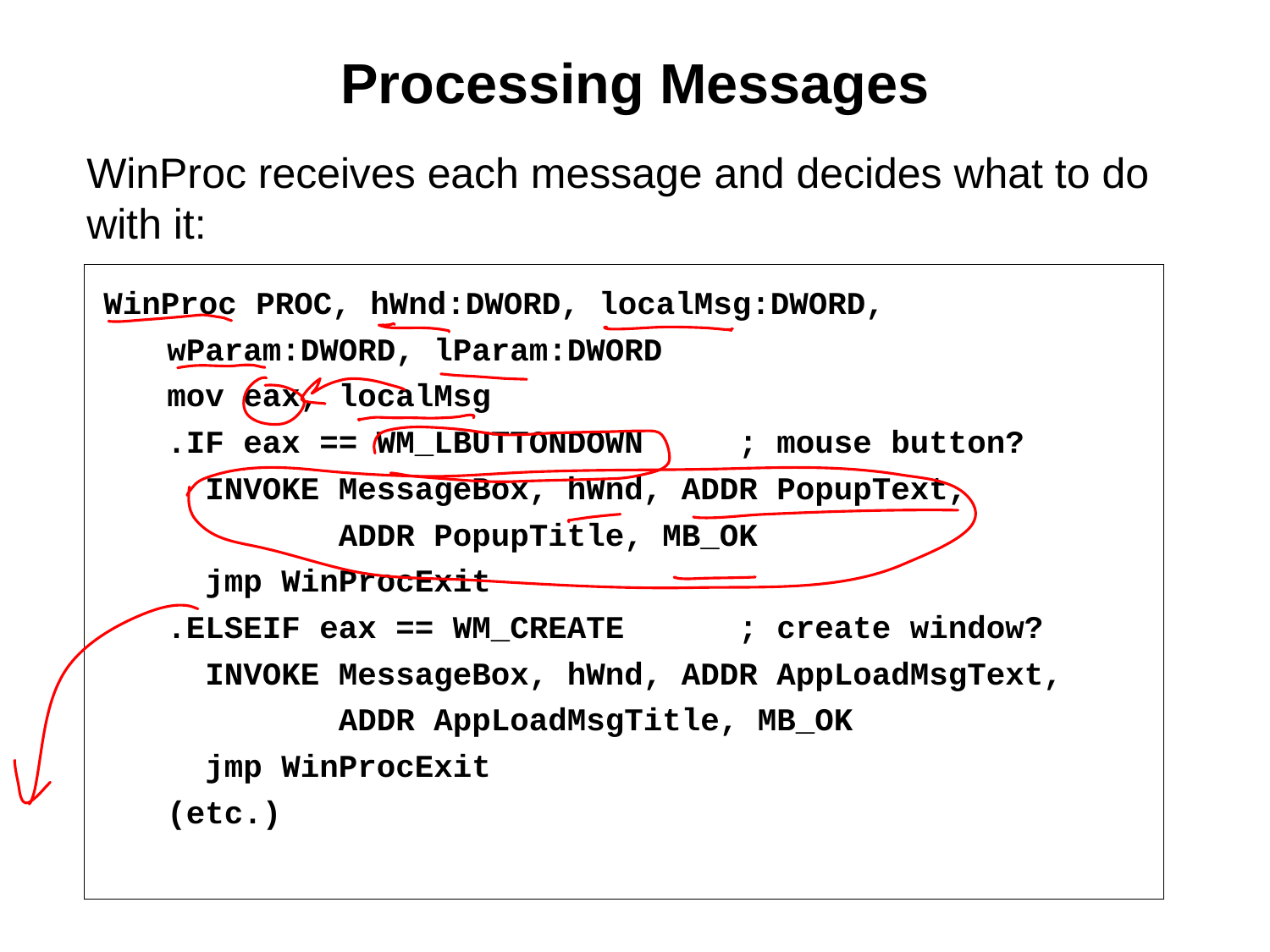

# Processing Messages
WinProc receives each message and decides what to do with it:
WinProc PROC, hWnd:DWORD, localMsg:DWORD,
	wParam:DWORD, lParam:DWORD
	mov eax, localMsg
	.IF eax == WM_LBUTTONDOWN		; mouse button?
	  INVOKE MessageBox, hWnd, ADDR PopupText,
	         ADDR PopupTitle, MB_OK
	  jmp WinProcExit
	.ELSEIF eax == WM_CREATE		; create window?
	  INVOKE MessageBox, hWnd, ADDR AppLoadMsgText,
	         ADDR AppLoadMsgTitle, MB_OK
	  jmp WinProcExit
	(etc.)